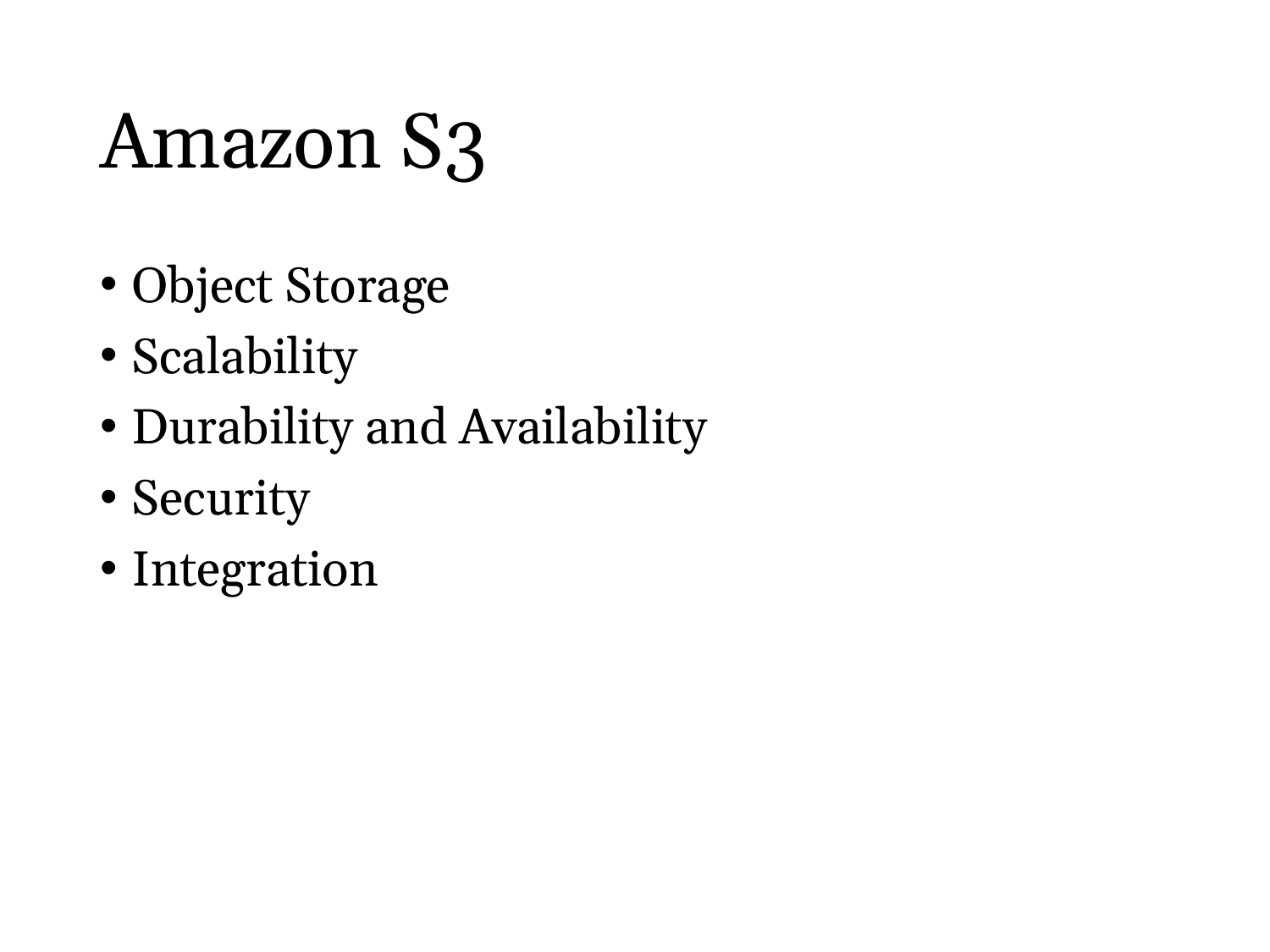

# Amazon S3
Object Storage
Scalability
Durability and Availability
Security
Integration